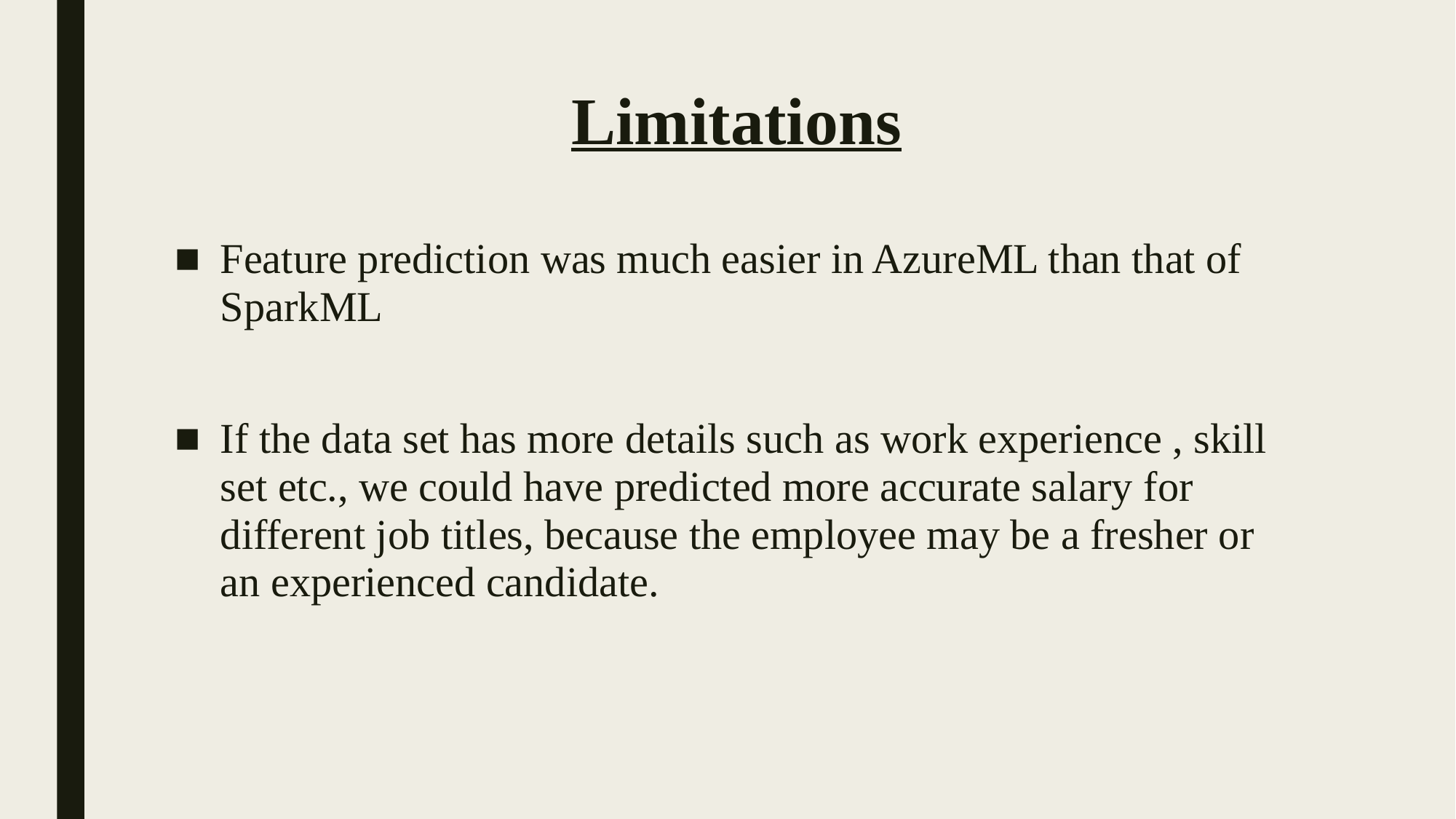

# Limitations
Feature prediction was much easier in AzureML than that of SparkML

If the data set has more details such as work experience , skill set etc., we could have predicted more accurate salary for different job titles, because the employee may be a fresher or an experienced candidate.